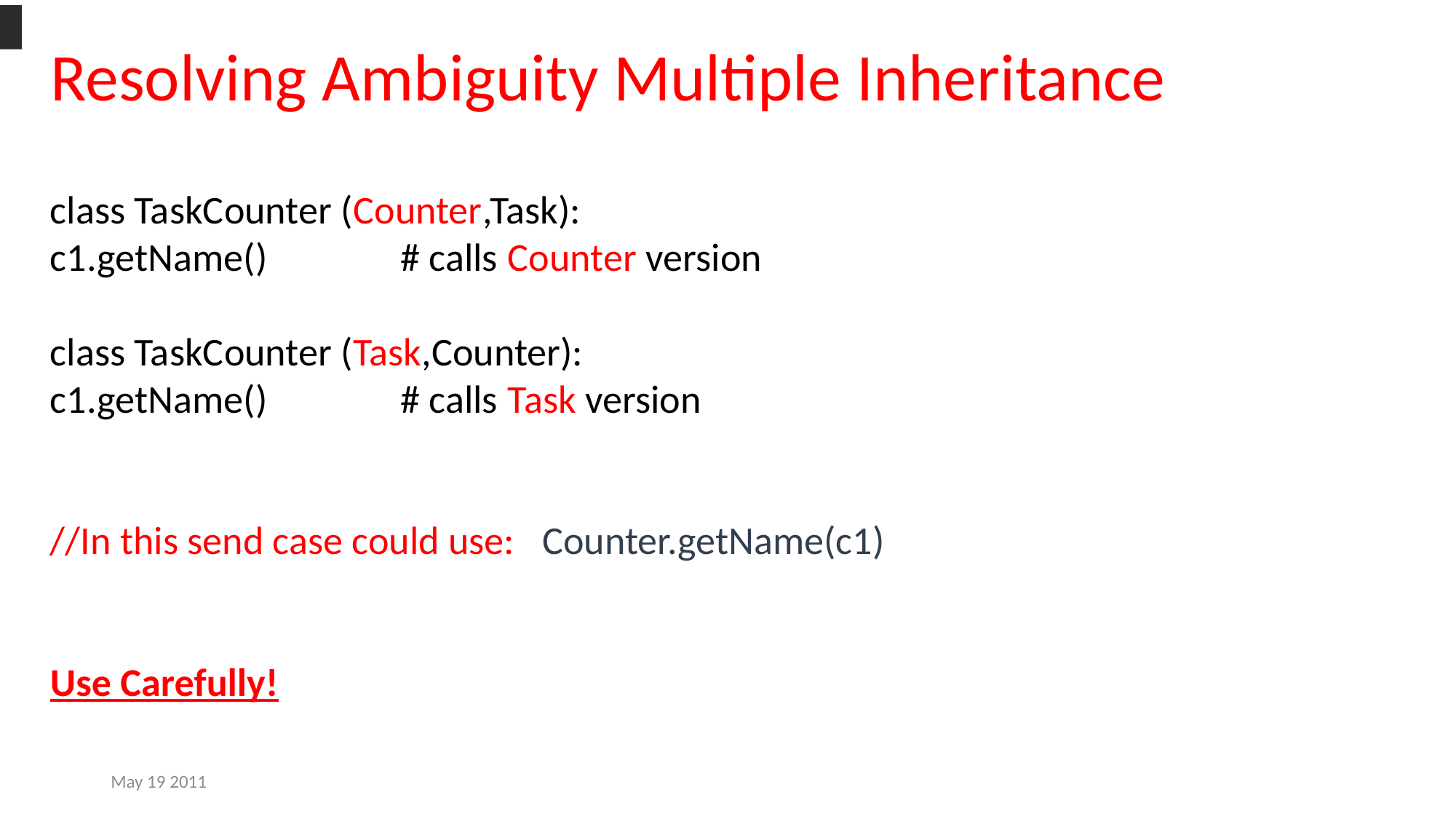

Resolving Ambiguity Multiple Inheritance

class TaskCounter (Counter,Task):
c1.getName()               # calls Counter version

class TaskCounter (Task,Counter):
c1.getName()               # calls Task version

//In this send case could use:   Counter.getName(c1)

Use Carefully!

May 19 2011